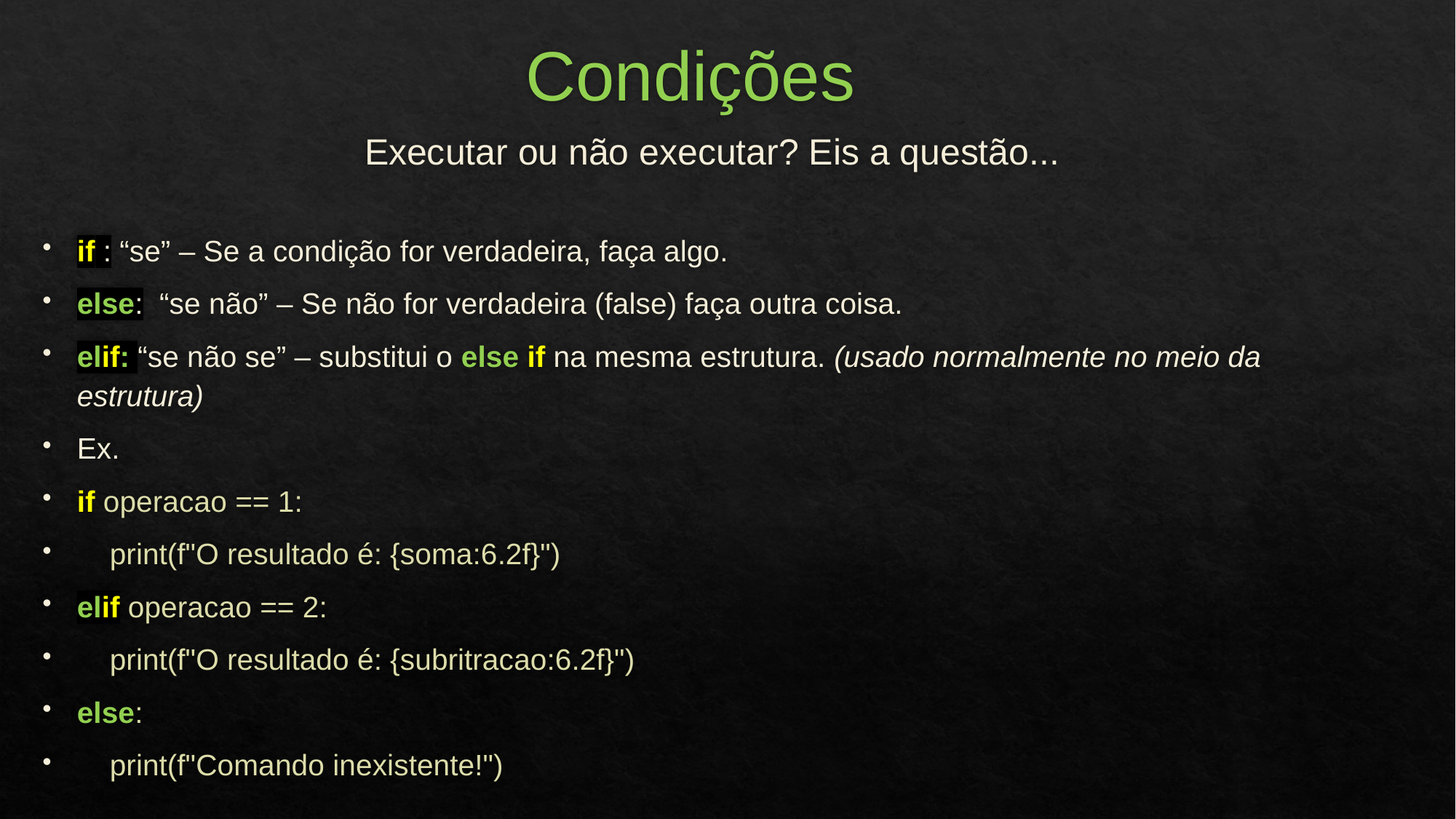

Condições
# Executar ou não executar? Eis a questão...
if : “se” – Se a condição for verdadeira, faça algo.
else:  “se não” – Se não for verdadeira (false) faça outra coisa.
elif: “se não se” – substitui o else if na mesma estrutura. (usado normalmente no meio da estrutura)
Ex.
if operacao == 1:
    print(f"O resultado é: {soma:6.2f}")
elif operacao == 2:
    print(f"O resultado é: {subritracao:6.2f}")
else:
    print(f"Comando inexistente!")